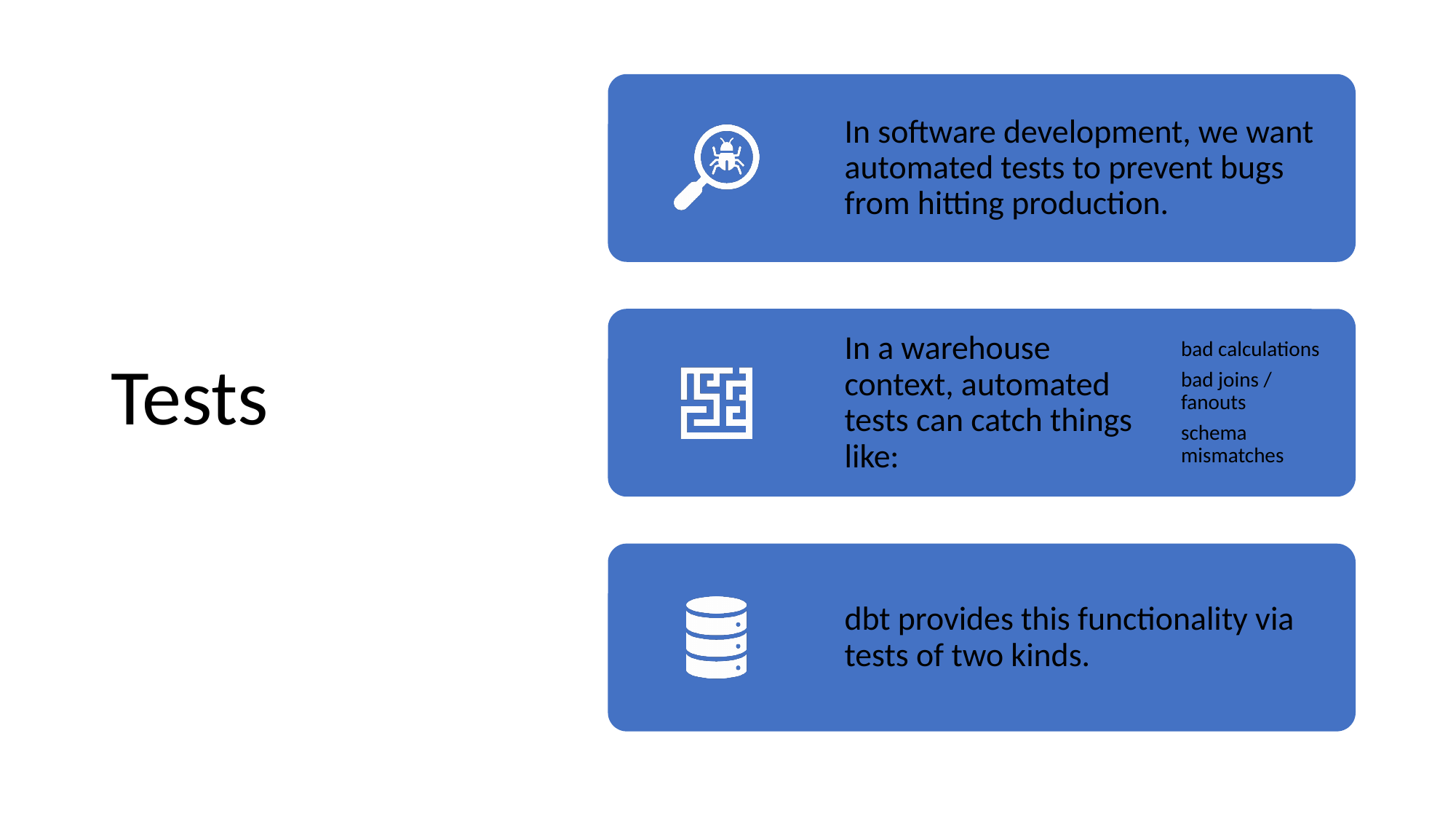

# Tests
In software development, we want automated tests to prevent bugs from hitting production.
In a warehouse context, automated tests can catch things like:
bad calculations
bad joins / fanouts
schema mismatches
dbt provides this functionality via tests of two kinds.